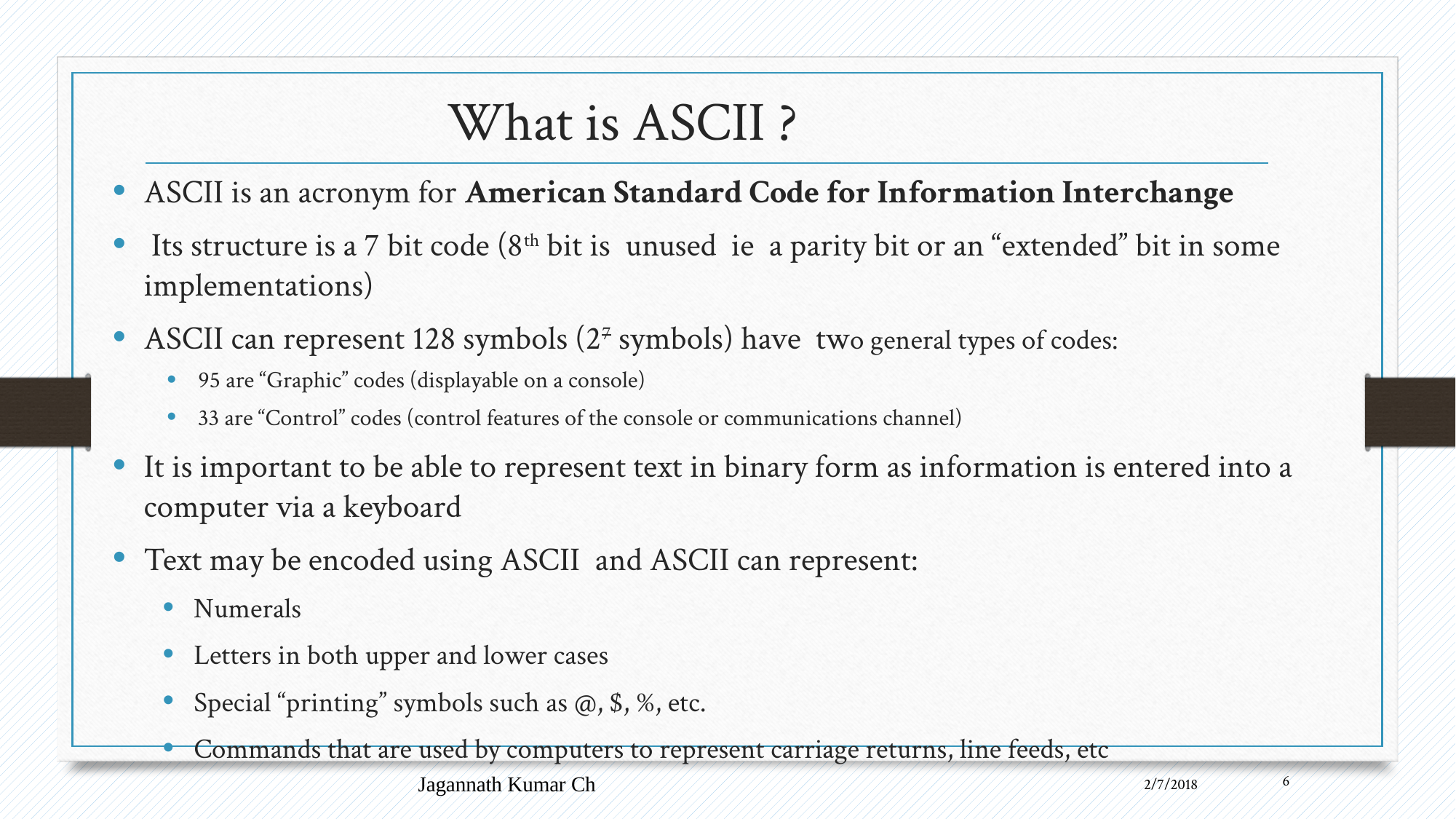

# What is ASCII ?
ASCII is an acronym for American Standard Code for Information Interchange
 Its structure is a 7 bit code (8th bit is  unused  ie  a parity bit or an “extended” bit in some implementations)
ASCII can represent 128 symbols (27 symbols) have  two general types of codes:
95 are “Graphic” codes (displayable on a console)
33 are “Control” codes (control features of the console or communications channel)
It is important to be able to represent text in binary form as information is entered into a computer via a keyboard
Text may be encoded using ASCII  and ASCII can represent:
Numerals
Letters in both upper and lower cases
Special “printing” symbols such as @, $, %, etc.
Commands that are used by computers to represent carriage returns, line feeds, etc

6
Jagannath Kumar Ch
2/7/2018